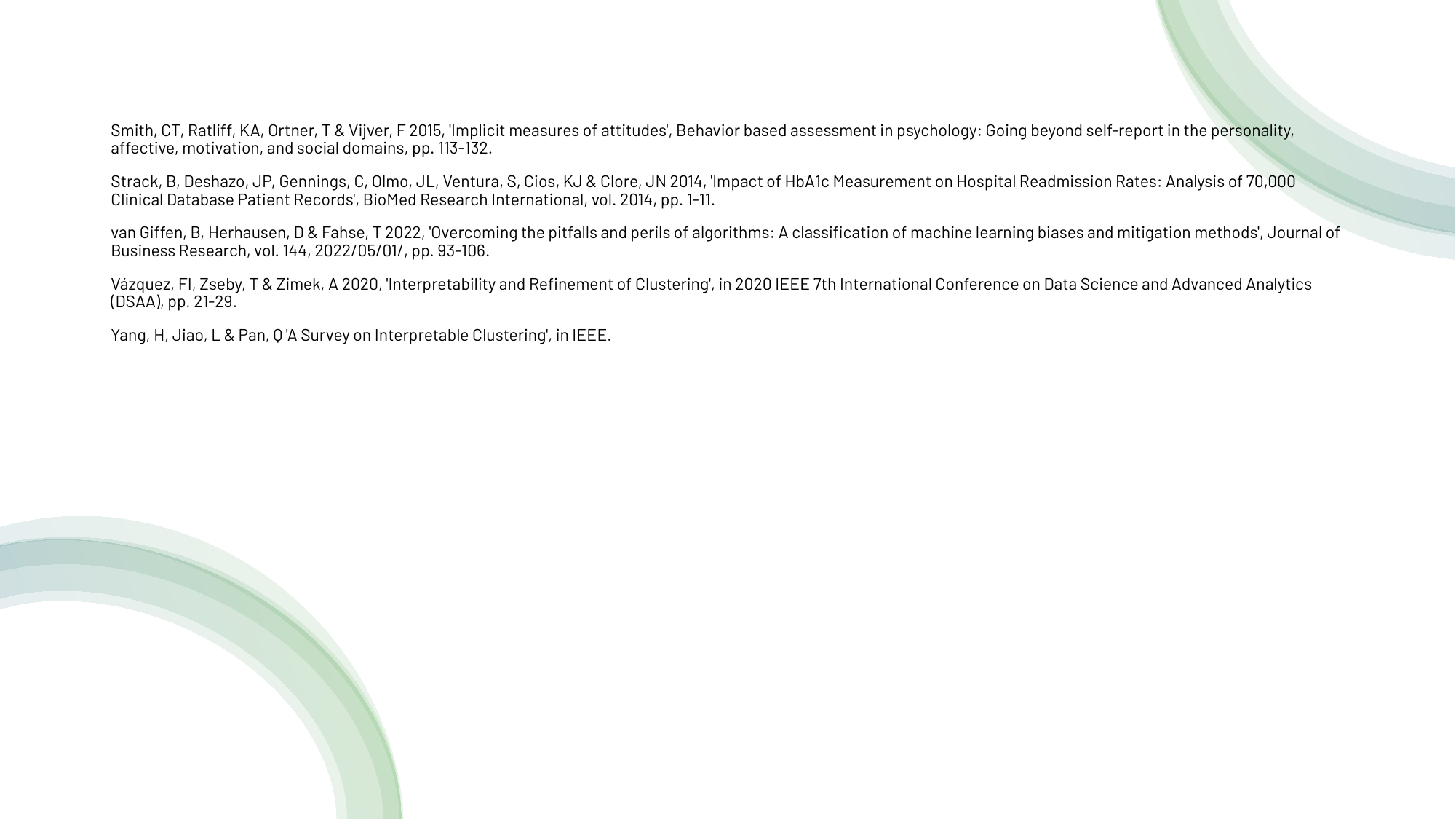

Smith, CT, Ratliff, KA, Ortner, T & Vijver, F 2015, 'Implicit measures of attitudes', Behavior based assessment in psychology: Going beyond self-report in the personality, affective, motivation, and social domains, pp. 113-132.
Strack, B, Deshazo, JP, Gennings, C, Olmo, JL, Ventura, S, Cios, KJ & Clore, JN 2014, 'Impact of HbA1c Measurement on Hospital Readmission Rates: Analysis of 70,000 Clinical Database Patient Records', BioMed Research International, vol. 2014, pp. 1-11.
van Giffen, B, Herhausen, D & Fahse, T 2022, 'Overcoming the pitfalls and perils of algorithms: A classification of machine learning biases and mitigation methods', Journal of Business Research, vol. 144, 2022/05/01/, pp. 93-106.
Vázquez, FI, Zseby, T & Zimek, A 2020, 'Interpretability and Refinement of Clustering', in 2020 IEEE 7th International Conference on Data Science and Advanced Analytics (DSAA), pp. 21-29.
Yang, H, Jiao, L & Pan, Q 'A Survey on Interpretable Clustering', in IEEE.